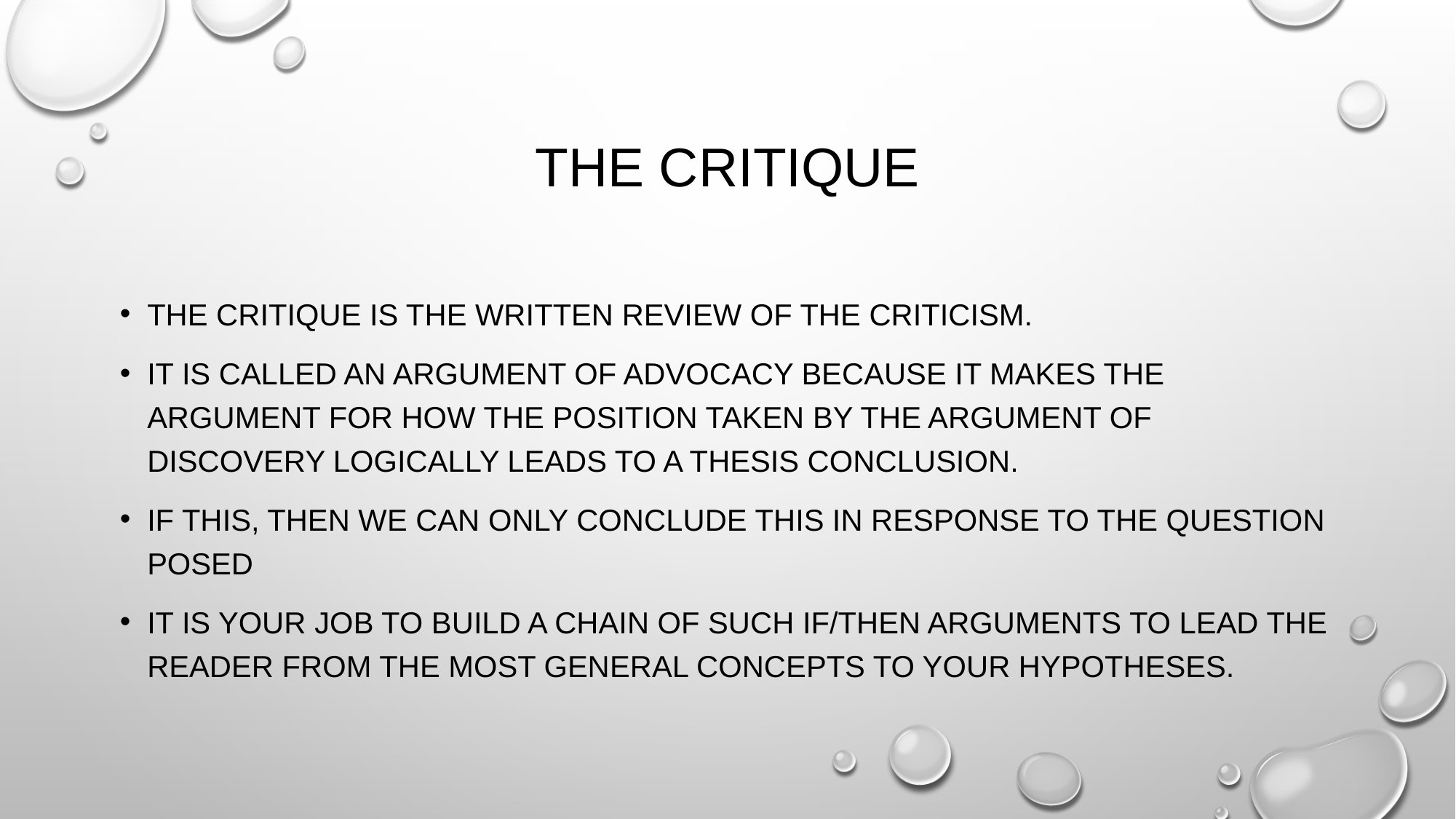

# The Critique
The critique is the written review of the criticism.
It is called an argument of advocacy because it makes the argument for how the position taken by the argument of discovery logically leads to a thesis conclusion.
If this, then we can only conclude this in response to the question posed
It is your job to build a chain of such if/then arguments to lead the reader from the most general concepts to your hypotheses.